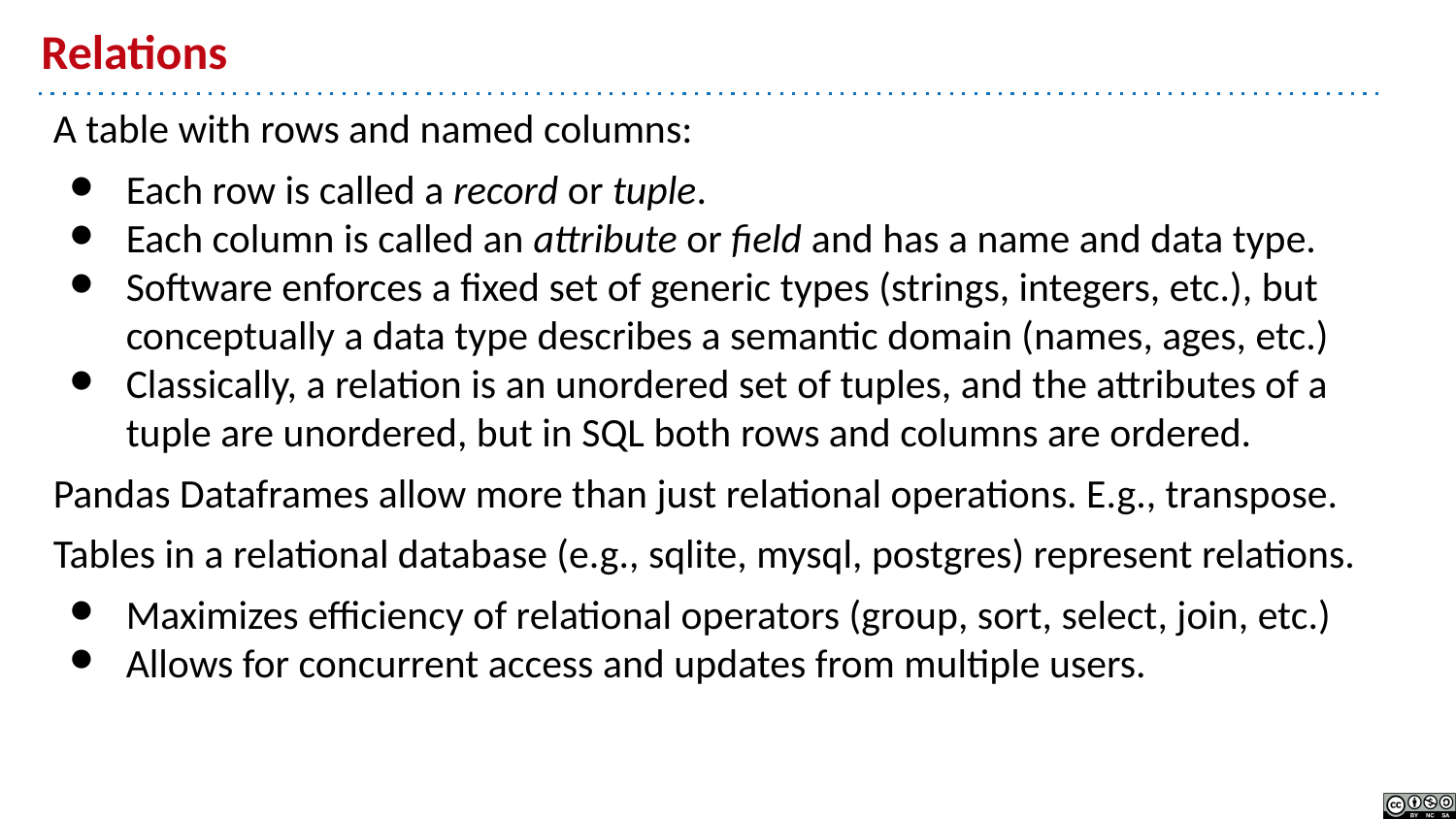

# Relations
A table with rows and named columns:
Each row is called a record or tuple.
Each column is called an attribute or field and has a name and data type.
Software enforces a fixed set of generic types (strings, integers, etc.), but conceptually a data type describes a semantic domain (names, ages, etc.)
Classically, a relation is an unordered set of tuples, and the attributes of a tuple are unordered, but in SQL both rows and columns are ordered.
Pandas Dataframes allow more than just relational operations. E.g., transpose.
Tables in a relational database (e.g., sqlite, mysql, postgres) represent relations.
Maximizes efficiency of relational operators (group, sort, select, join, etc.)
Allows for concurrent access and updates from multiple users.